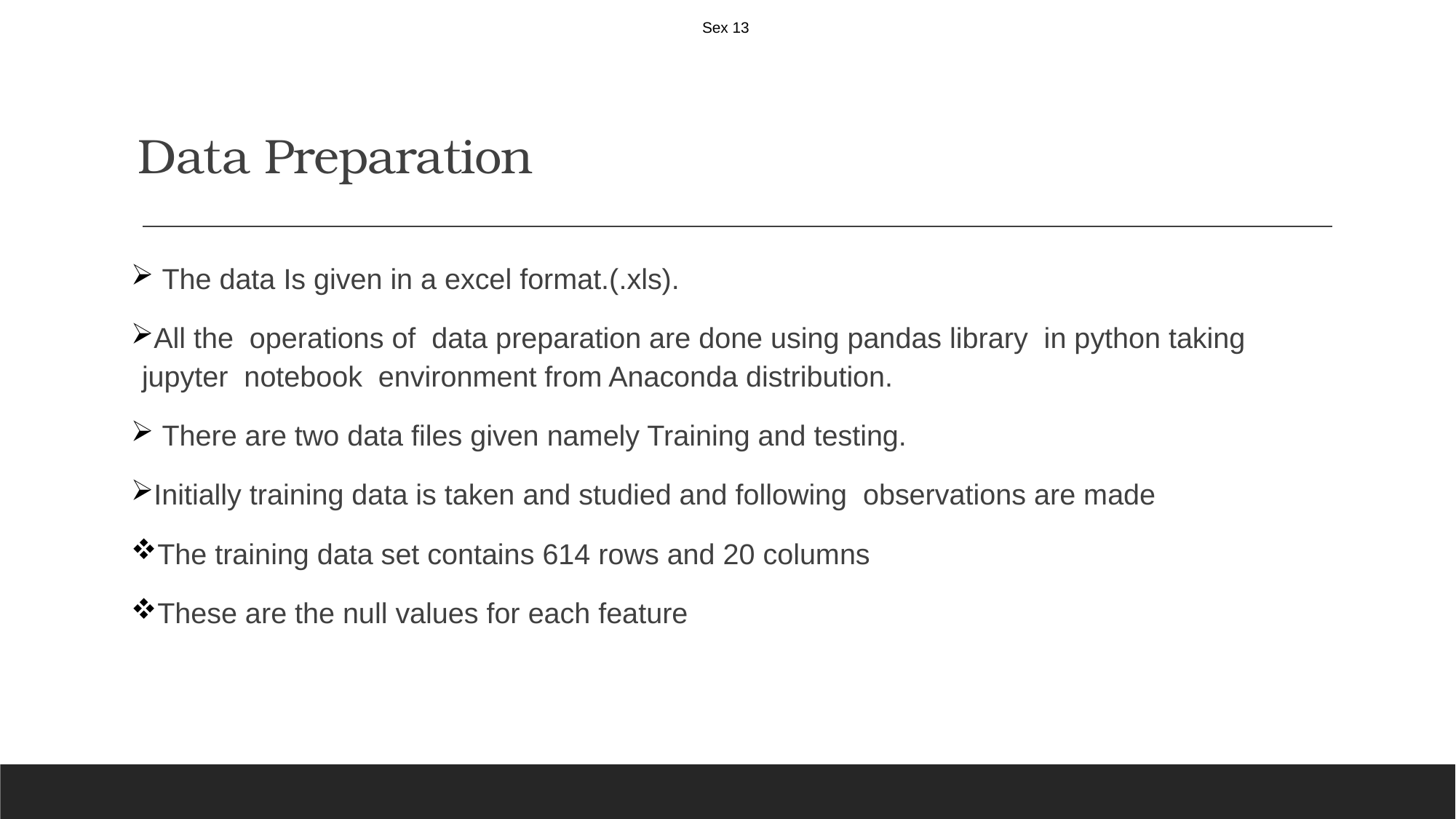

Sex 13
# Data Preparation
 The data Is given in a excel format.(.xls).
All the  operations of  data preparation are done using pandas library  in python taking  jupyter  notebook  environment from Anaconda distribution.
 There are two data files given namely Training and testing.
Initially training data is taken and studied and following  observations are made
The training data set contains 614 rows and 20 columns
These are the null values for each feature